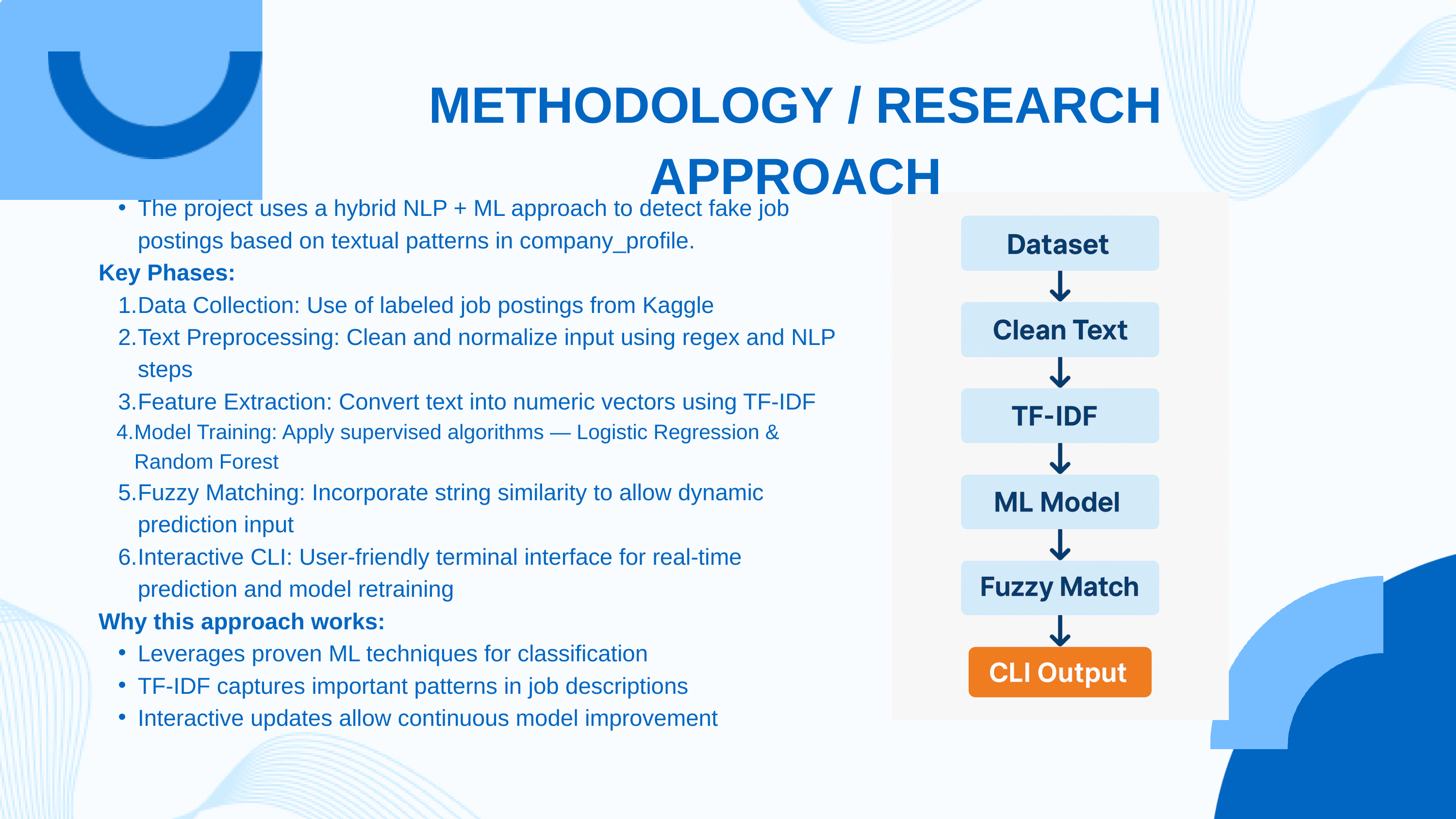

METHODOLOGY / RESEARCH APPROACH
The project uses a hybrid NLP + ML approach to detect fake job postings based on textual patterns in company_profile.
Key Phases:
Data Collection: Use of labeled job postings from Kaggle
Text Preprocessing: Clean and normalize input using regex and NLP steps
Feature Extraction: Convert text into numeric vectors using TF-IDF
Model Training: Apply supervised algorithms — Logistic Regression & Random Forest
Fuzzy Matching: Incorporate string similarity to allow dynamic prediction input
Interactive CLI: User-friendly terminal interface for real-time prediction and model retraining
Why this approach works:
Leverages proven ML techniques for classification
TF-IDF captures important patterns in job descriptions
Interactive updates allow continuous model improvement